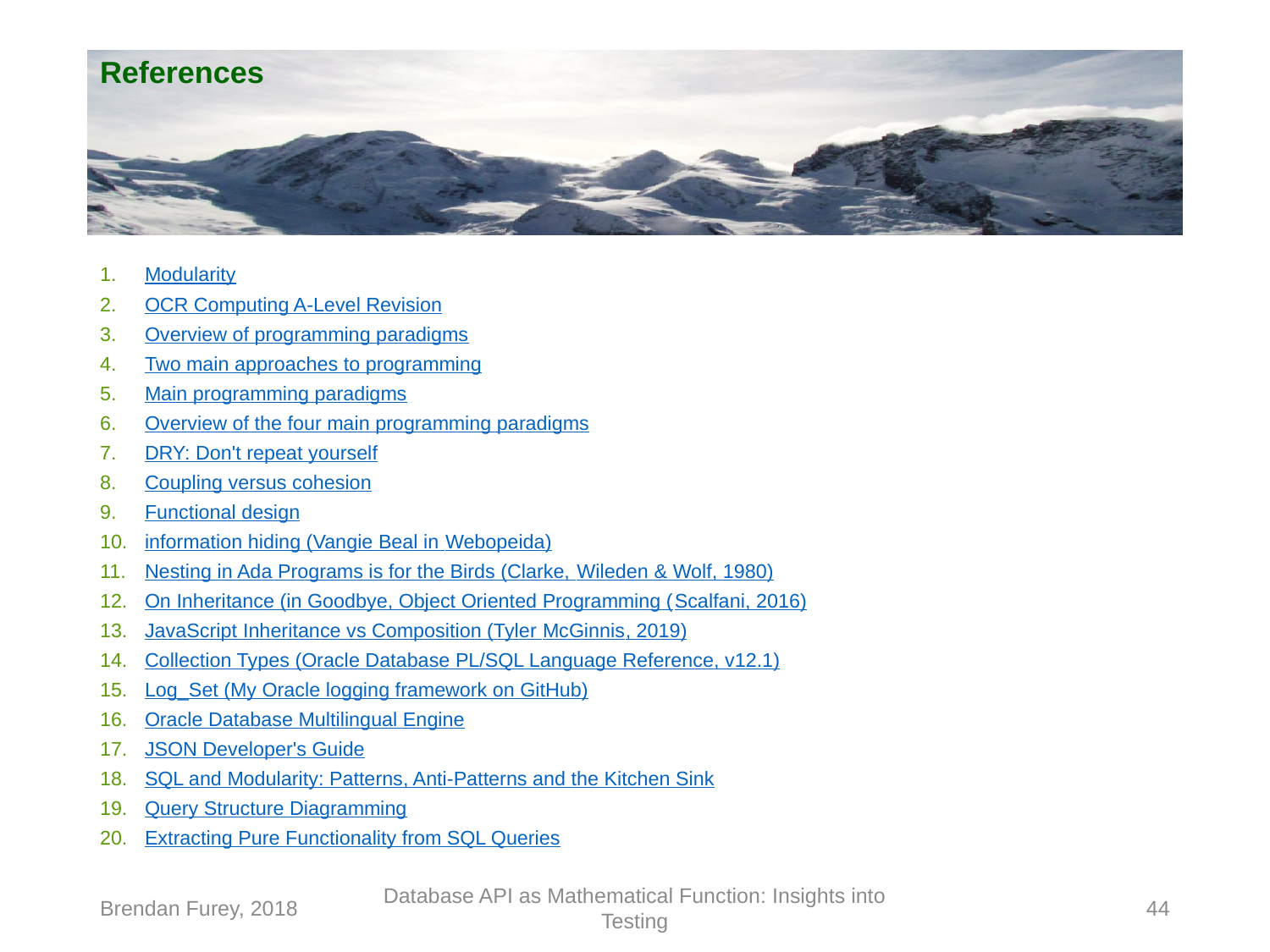

# References
Modularity
OCR Computing A-Level Revision
Overview of programming paradigms
Two main approaches to programming
Main programming paradigms
Overview of the four main programming paradigms
DRY: Don't repeat yourself
Coupling versus cohesion
Functional design
information hiding (Vangie Beal in Webopeida)
Nesting in Ada Programs is for the Birds (Clarke, Wileden & Wolf, 1980)
On Inheritance (in Goodbye, Object Oriented Programming (Scalfani, 2016)
JavaScript Inheritance vs Composition (Tyler McGinnis, 2019)
Collection Types (Oracle Database PL/SQL Language Reference, v12.1)
Log_Set (My Oracle logging framework on GitHub)
Oracle Database Multilingual Engine
JSON Developer's Guide
SQL and Modularity: Patterns, Anti-Patterns and the Kitchen Sink
Query Structure Diagramming
Extracting Pure Functionality from SQL Queries
Brendan Furey, 2018
Database API as Mathematical Function: Insights into Testing
44